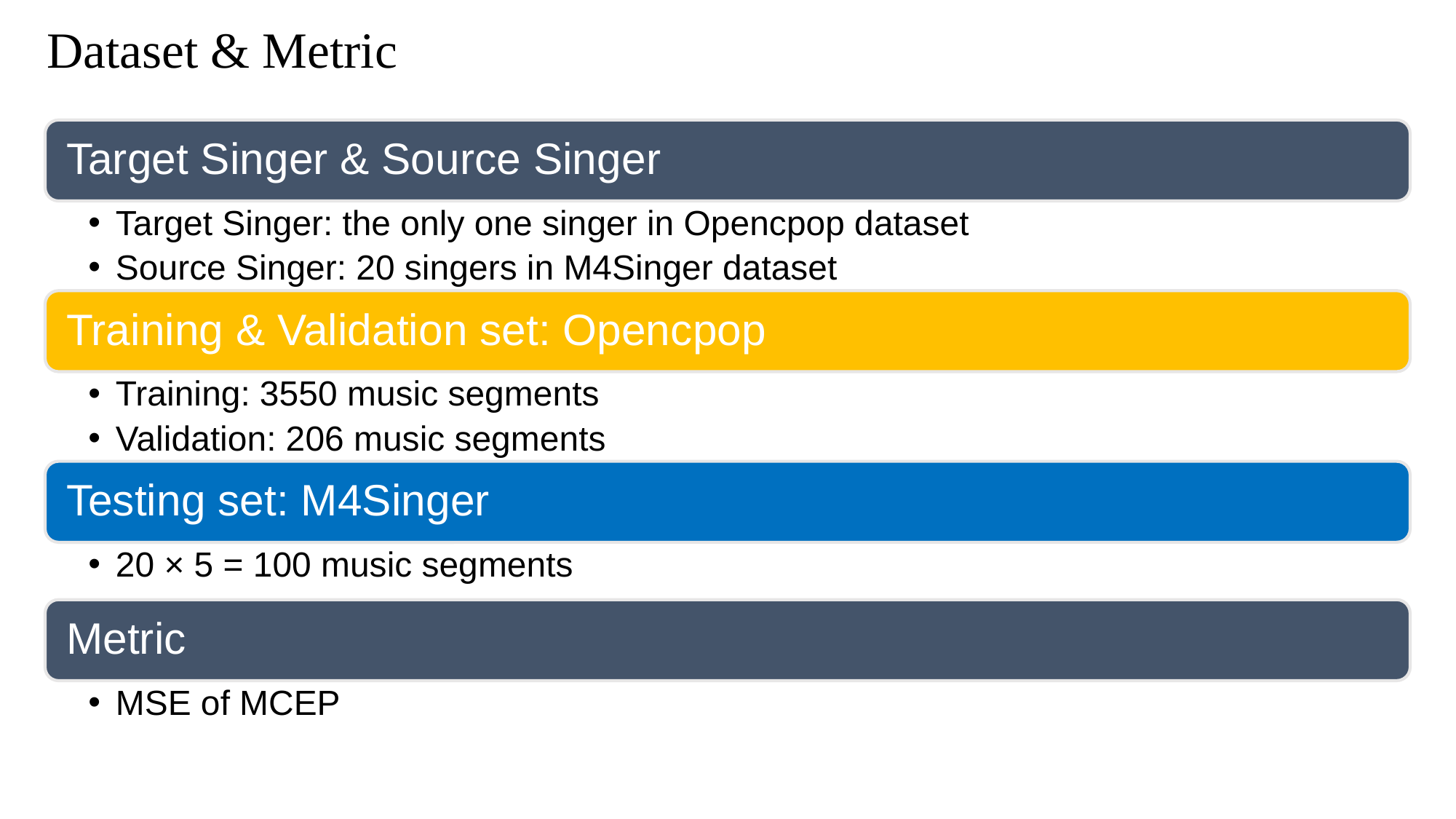

Dataset & Metric
Target Singer & Source Singer
Target Singer: the only one singer in Opencpop dataset
Source Singer: 20 singers in M4Singer dataset
Training & Validation set: Opencpop
Training: 3550 music segments
Validation: 206 music segments
Testing set: M4Singer
20 × 5 = 100 music segments
Metric
MSE of MCEP